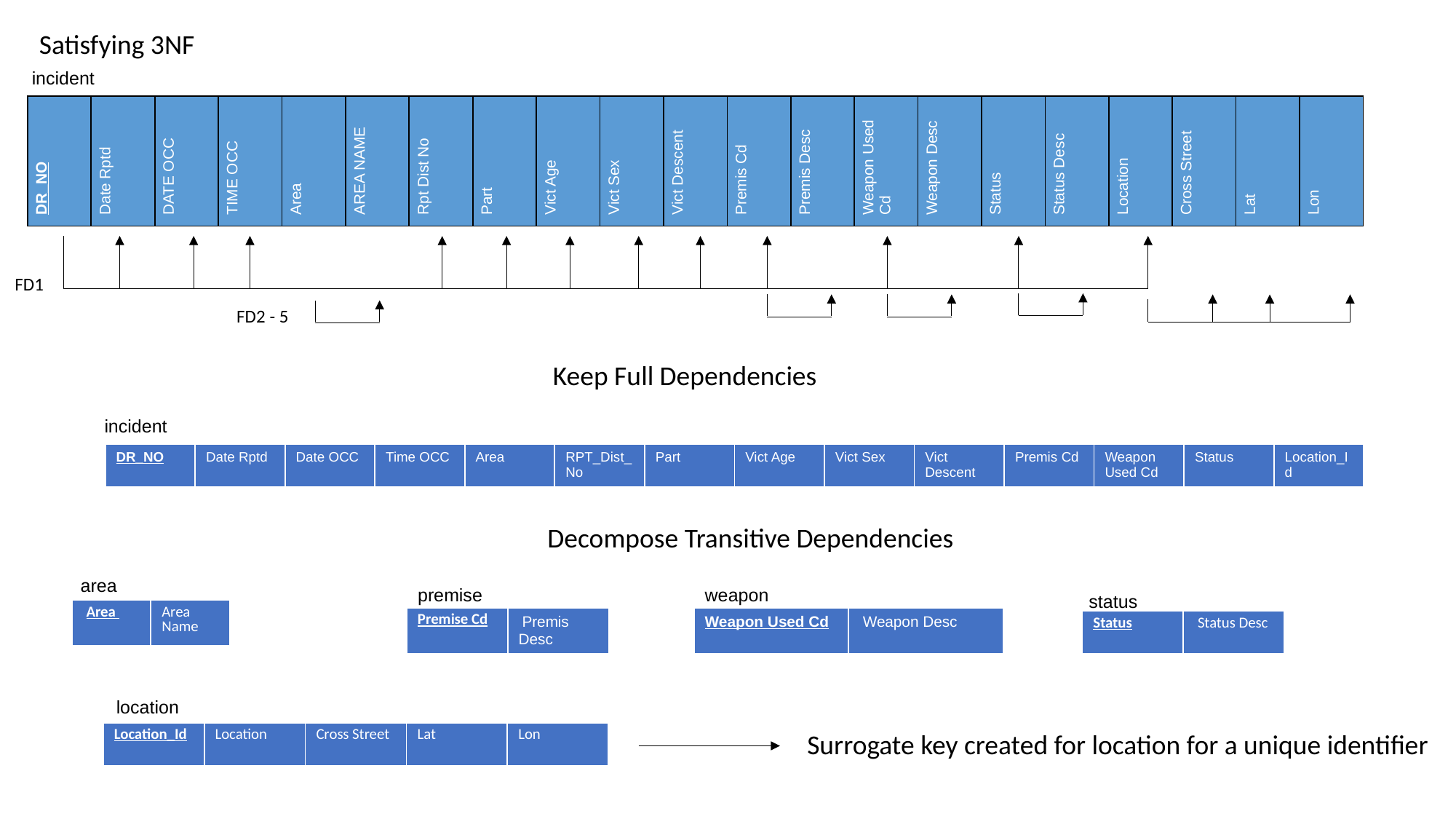

Satisfying 3NF
incident
| DR\_NO | Date Rptd | DATE OCC | TIME OCC | Area | AREA NAME | Rpt Dist No | Part | Vict Age | Vict Sex | Vict Descent | Premis Cd | Premis Desc | Weapon Used Cd | Weapon Desc | Status | Status Desc | Location | Cross Street | Lat | Lon |
| --- | --- | --- | --- | --- | --- | --- | --- | --- | --- | --- | --- | --- | --- | --- | --- | --- | --- | --- | --- | --- |
FD1
FD2 - 5
Keep Full Dependencies
incident
| DR\_NO | Date Rptd | Date OCC | Time OCC | Area | RPT\_Dist\_No | Part | Vict Age | Vict Sex | Vict Descent | Premis Cd | Weapon Used Cd | Status | Location\_Id |
| --- | --- | --- | --- | --- | --- | --- | --- | --- | --- | --- | --- | --- | --- |
Decompose Transitive Dependencies
area
weapon
premise
status
| Area | Area Name |
| --- | --- |
| Premise Cd | Premis Desc |
| --- | --- |
| Weapon Used Cd | Weapon Desc |
| --- | --- |
| Status | Status Desc |
| --- | --- |
location
Surrogate key created for location for a unique identifier
| Location\_Id | Location | Cross Street | Lat | Lon |
| --- | --- | --- | --- | --- |